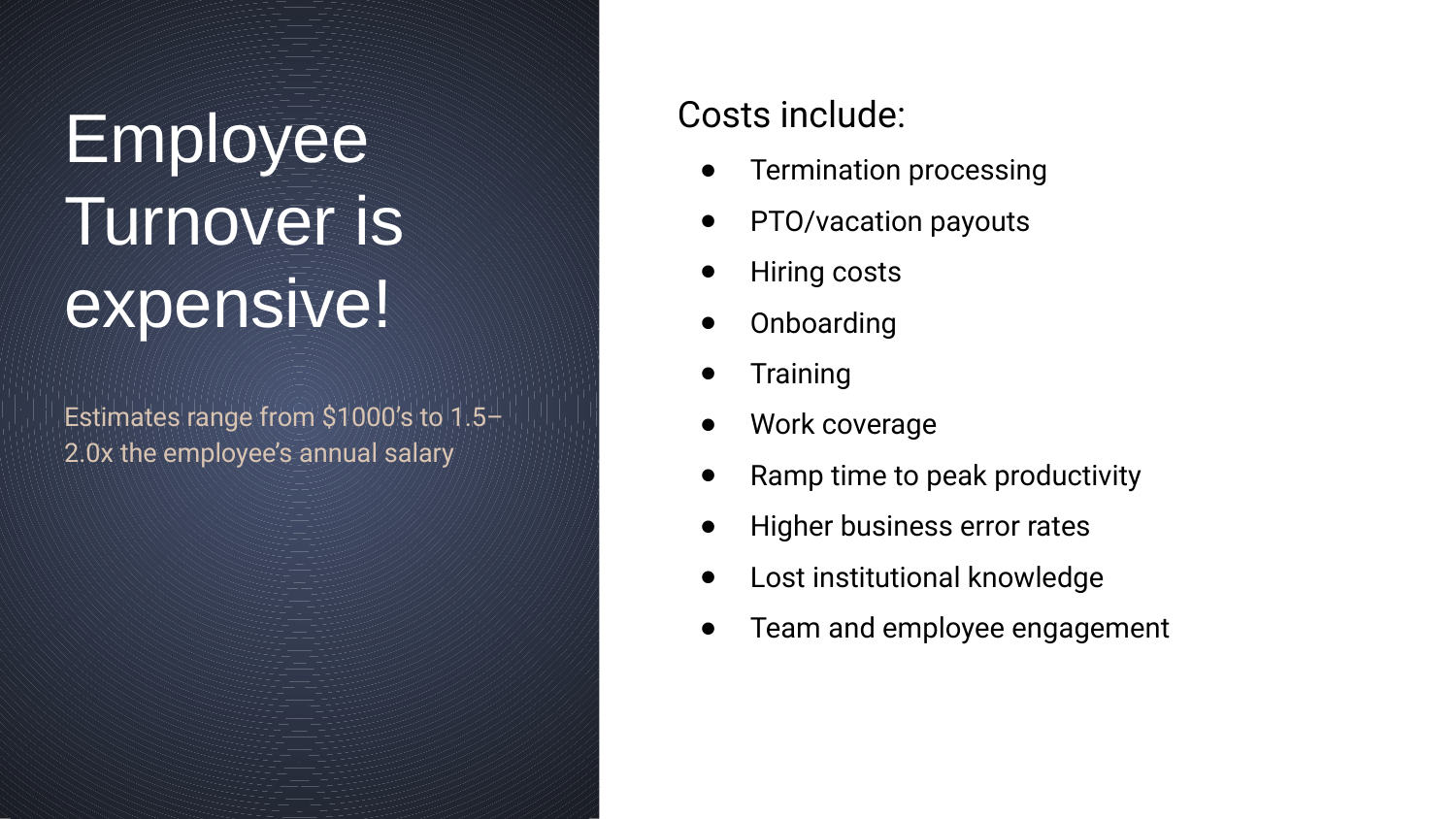

Costs include:
Termination processing
PTO/vacation payouts
Hiring costs
Onboarding
Training
Work coverage
Ramp time to peak productivity
Higher business error rates
Lost institutional knowledge
Team and employee engagement
# Employee Turnover is expensive!
Estimates range from $1000’s to 1.5–2.0x the employee’s annual salary